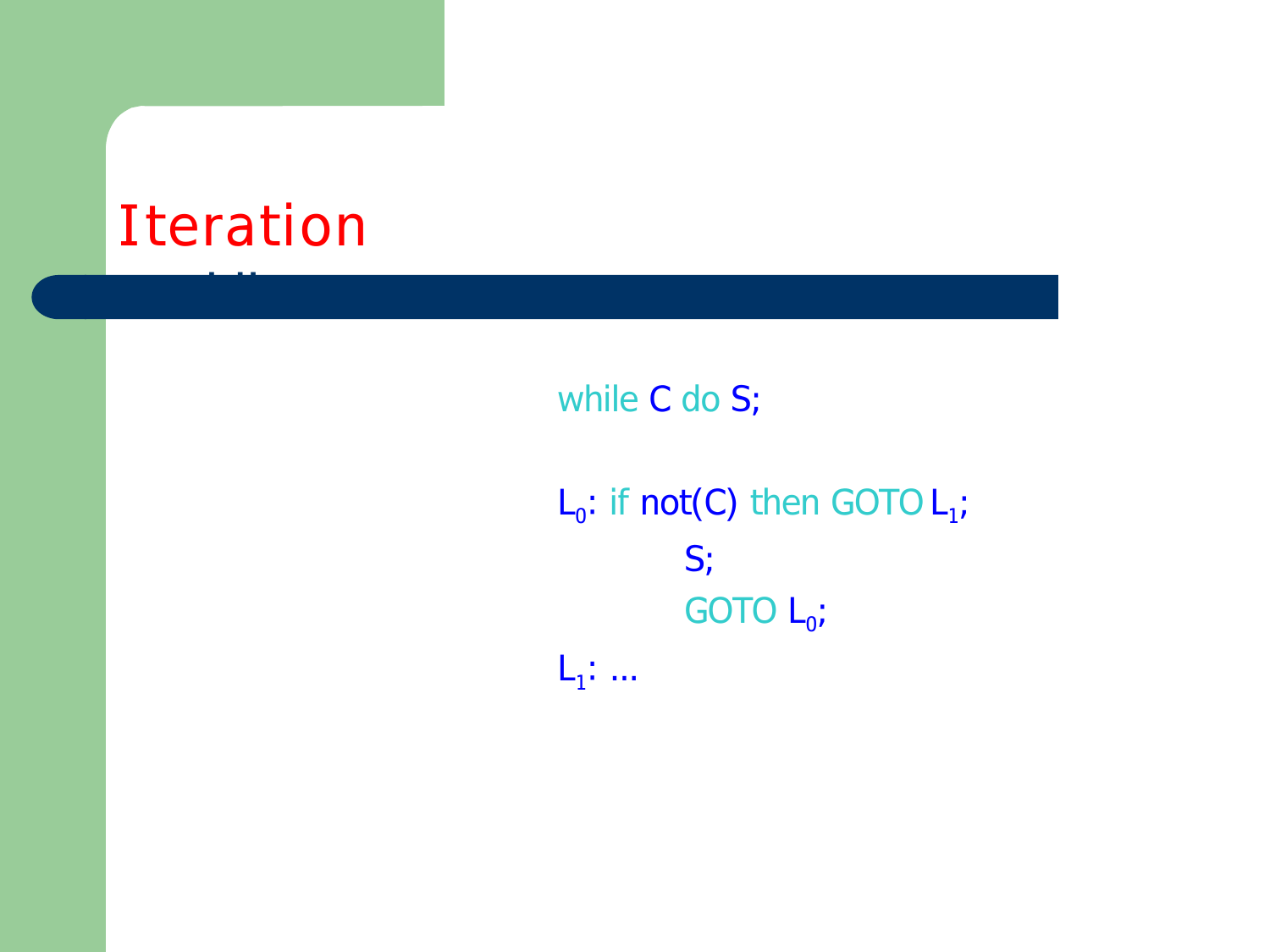

# Iteration
 while:

				while C do S;

				L0: if not(C) then GOTO L1;
					S;
					GOTO L0;
				L1: …